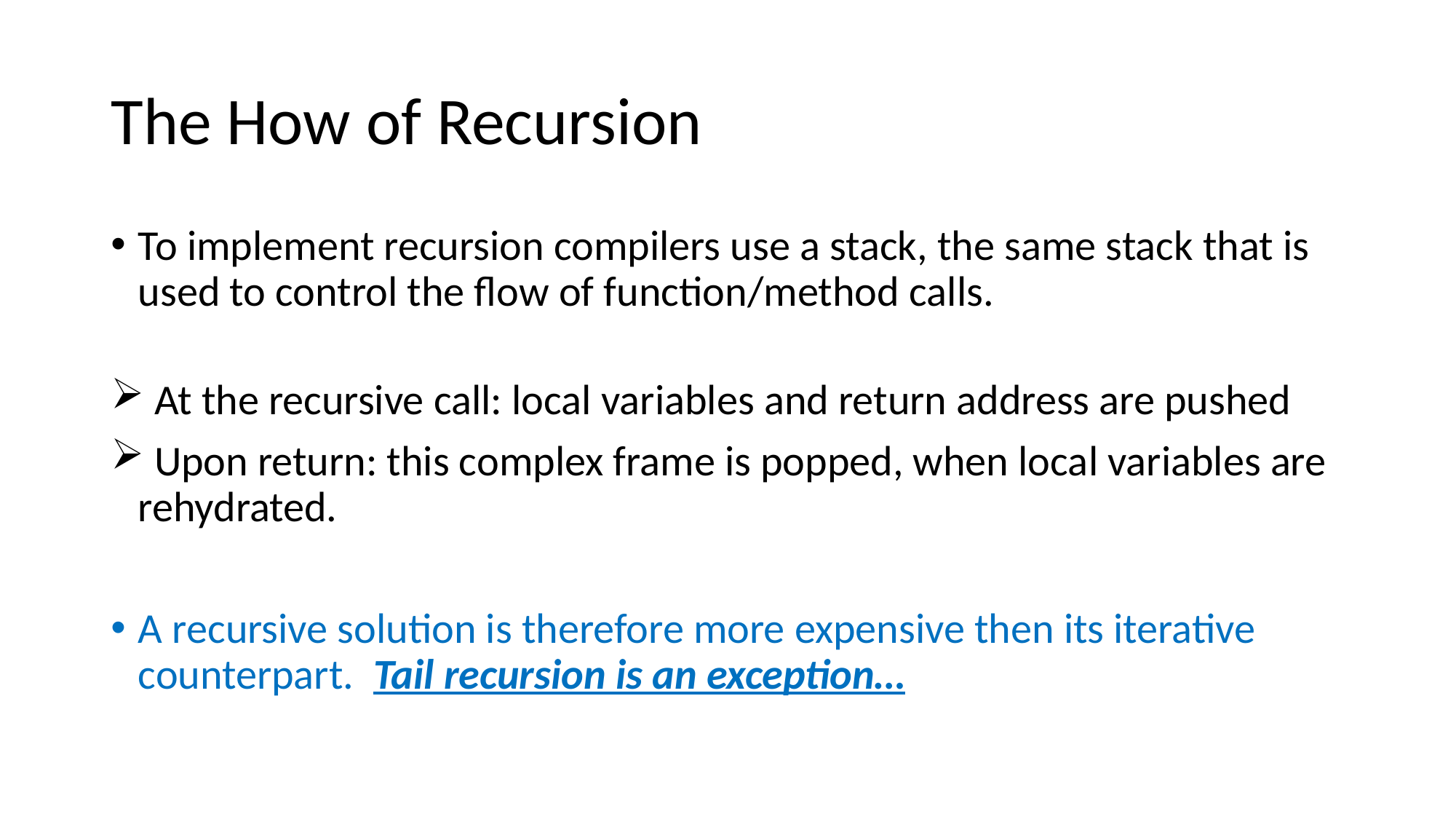

# The How of Recursion
To implement recursion compilers use a stack, the same stack that is used to control the flow of function/method calls.

 At the recursive call: local variables and return address are pushed
 Upon return: this complex frame is popped, when local variables are rehydrated.

A recursive solution is therefore more expensive then its iterative counterpart.  Tail recursion is an exception…